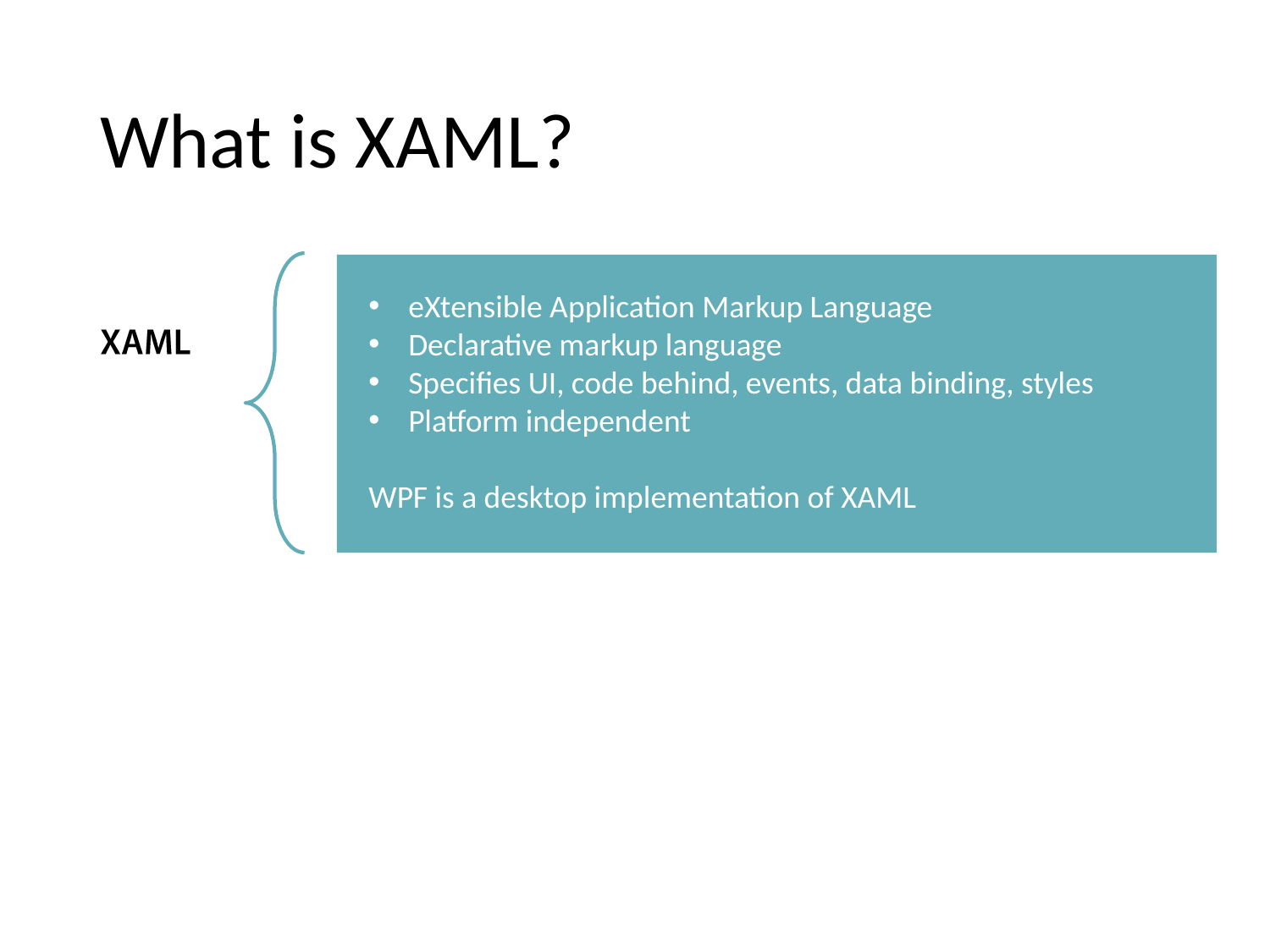

# What is XAML?

eXtensible Application Markup Language
Declarative markup language
Specifies UI, code behind, events, data binding, styles
Platform independent

WPF is a desktop implementation of XAML